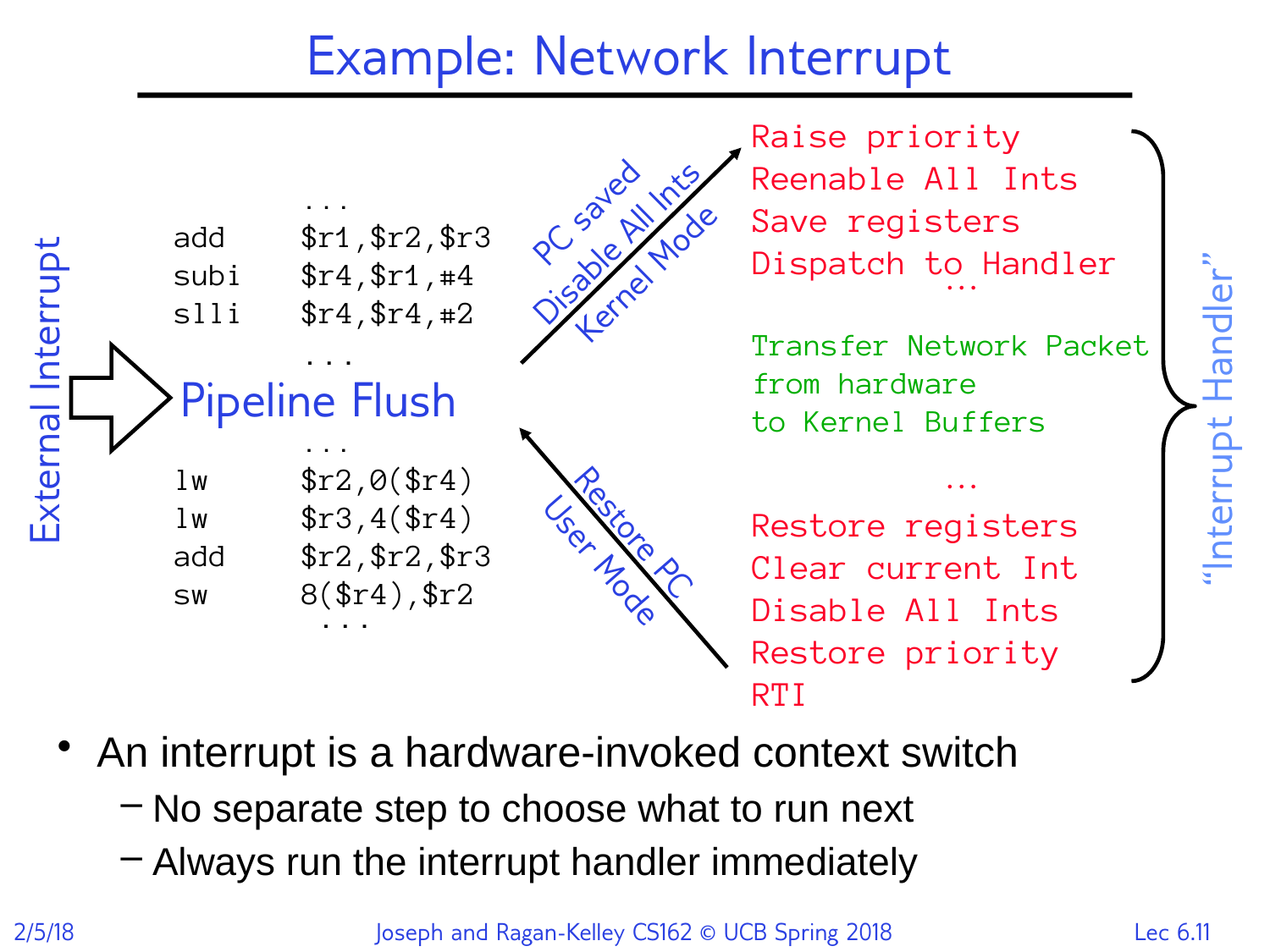

# Example: Network Interrupt
Raise priority
Reenable All Ints
Save registers
Dispatch to Handler
…

Transfer Network Packet from hardware
to Kernel Buffers

…
Restore registers
Clear current Int
Disable All Ints
Restore priority
RTI

“Interrupt Handler”
PC saved
Disable All Ints
Kernel Mode

	...
add 	$r1,$r2,$r3
subi 	$r4,$r1,#4
slli 	$r4,$r4,#2
	...

External Interrupt
Pipeline Flush
	...
lw	$r2,0($r4)
lw	$r3,4($r4)
add	$r2,$r2,$r3
sw	8($r4),$r2
...
Restore PC
User Mode

An interrupt is a hardware-invoked context switch
No separate step to choose what to run next
Always run the interrupt handler immediately